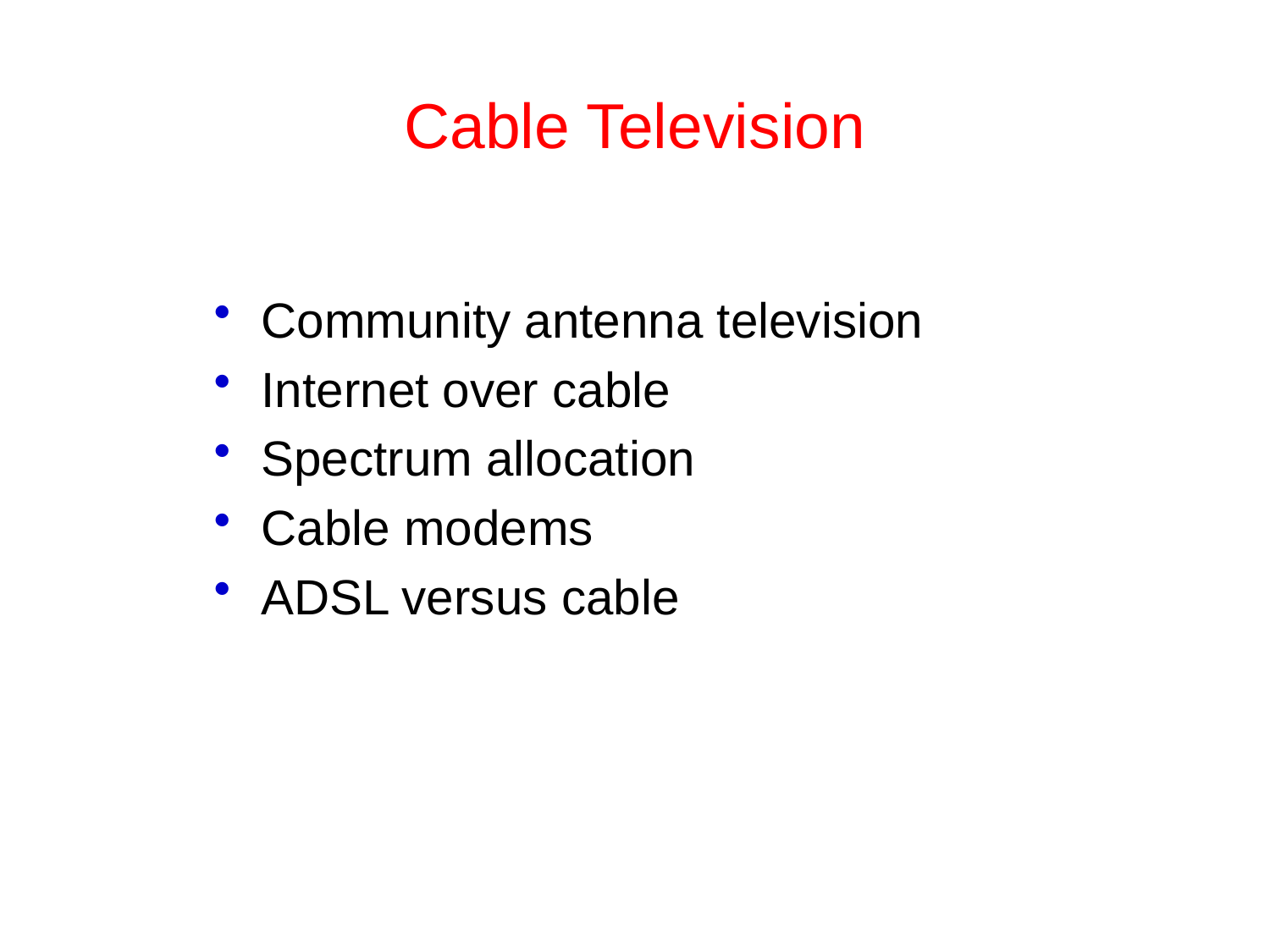

# Cable Television
Community antenna television
Internet over cable
Spectrum allocation
Cable modems
ADSL versus cable